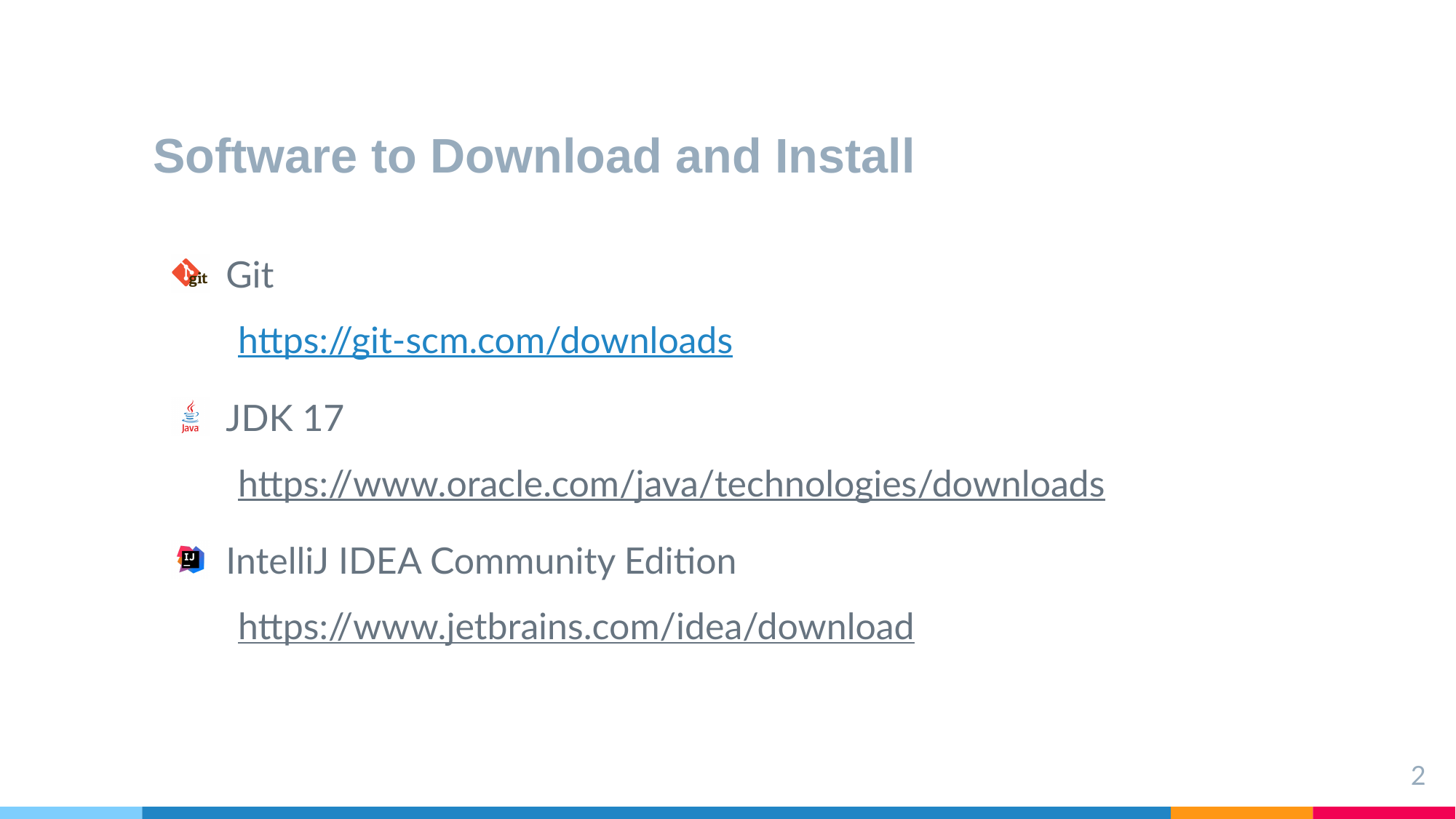

# Software to Download and Install
Git
https://git-scm.com/downloads
JDK 17
https://www.oracle.com/java/technologies/downloads
IntelliJ IDEA Community Edition
https://www.jetbrains.com/idea/download
2